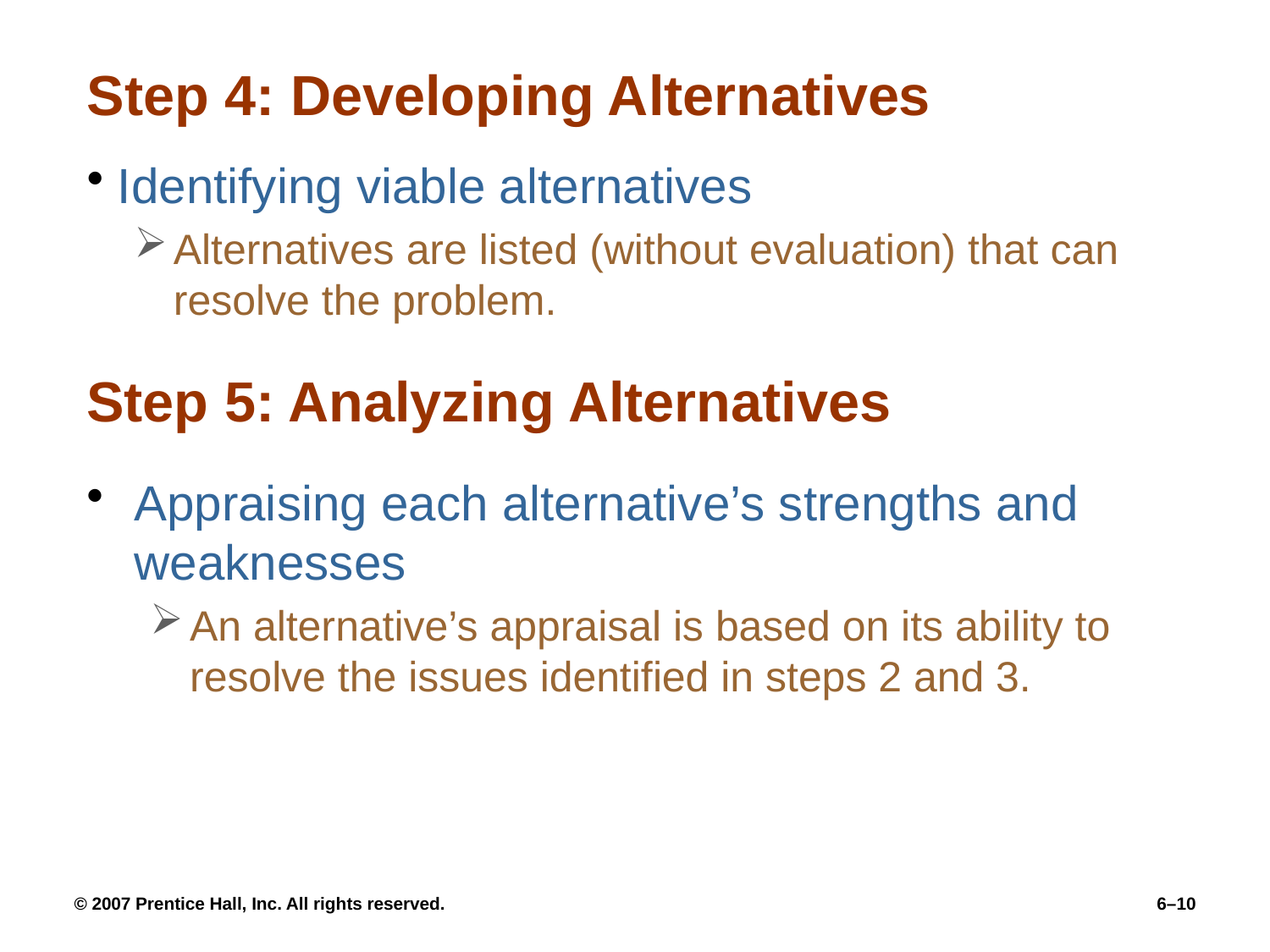

# Step 4: Developing Alternatives
Identifying viable alternatives
Alternatives are listed (without evaluation) that can resolve the problem.
Step 5: Analyzing Alternatives
Appraising each alternative’s strengths and weaknesses
An alternative’s appraisal is based on its ability to resolve the issues identified in steps 2 and 3.
© 2007 Prentice Hall, Inc. All rights reserved.
6–10